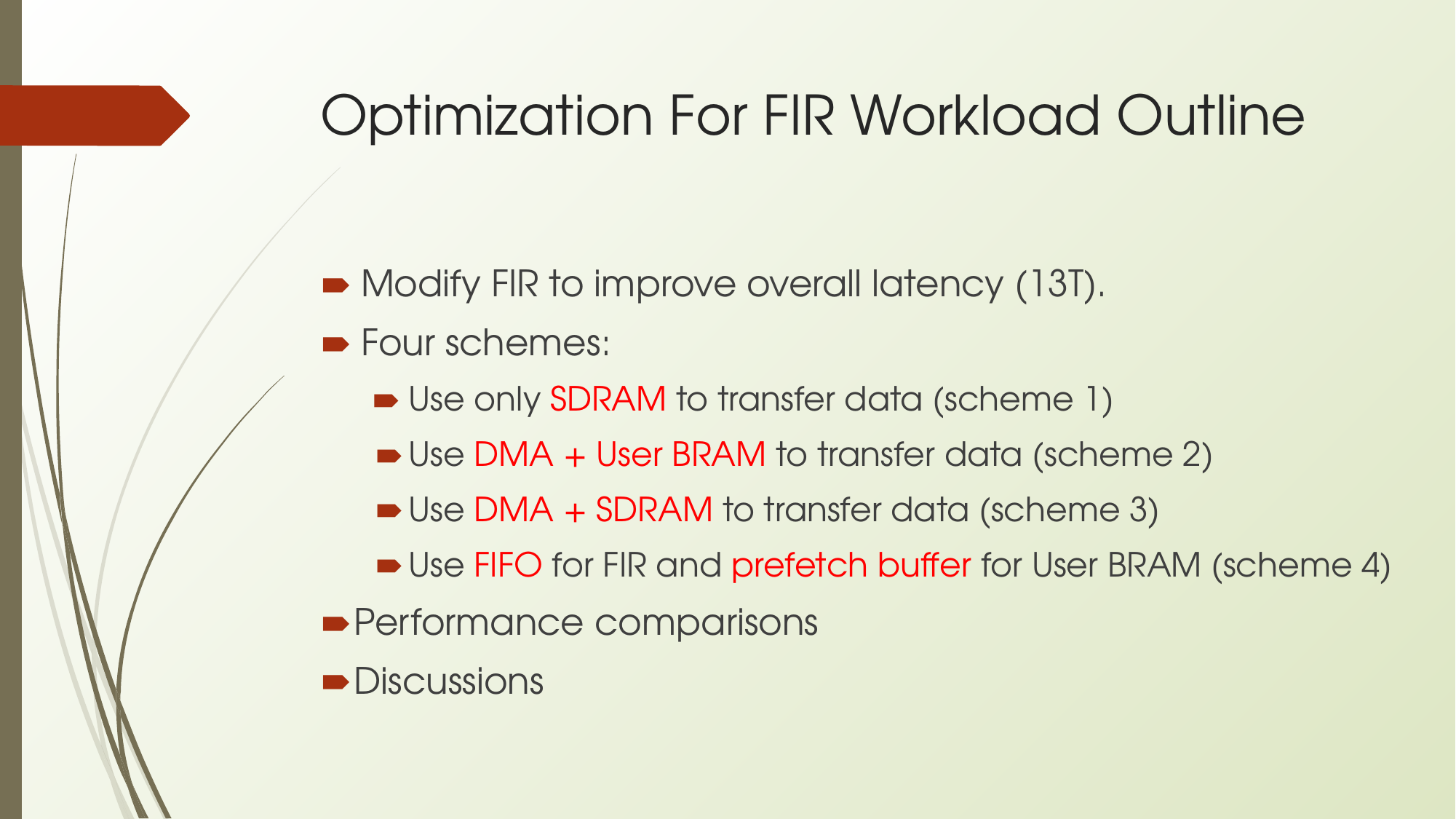

# Optimization For FIR Workload Outline
Modify FIR to improve overall latency (13T).
Four schemes:
Use only SDRAM to transfer data (scheme 1)
Use DMA + User BRAM to transfer data (scheme 2)
Use DMA + SDRAM to transfer data (scheme 3)
Use FIFO for FIR and prefetch buffer for User BRAM (scheme 4)
Performance comparisons
Discussions